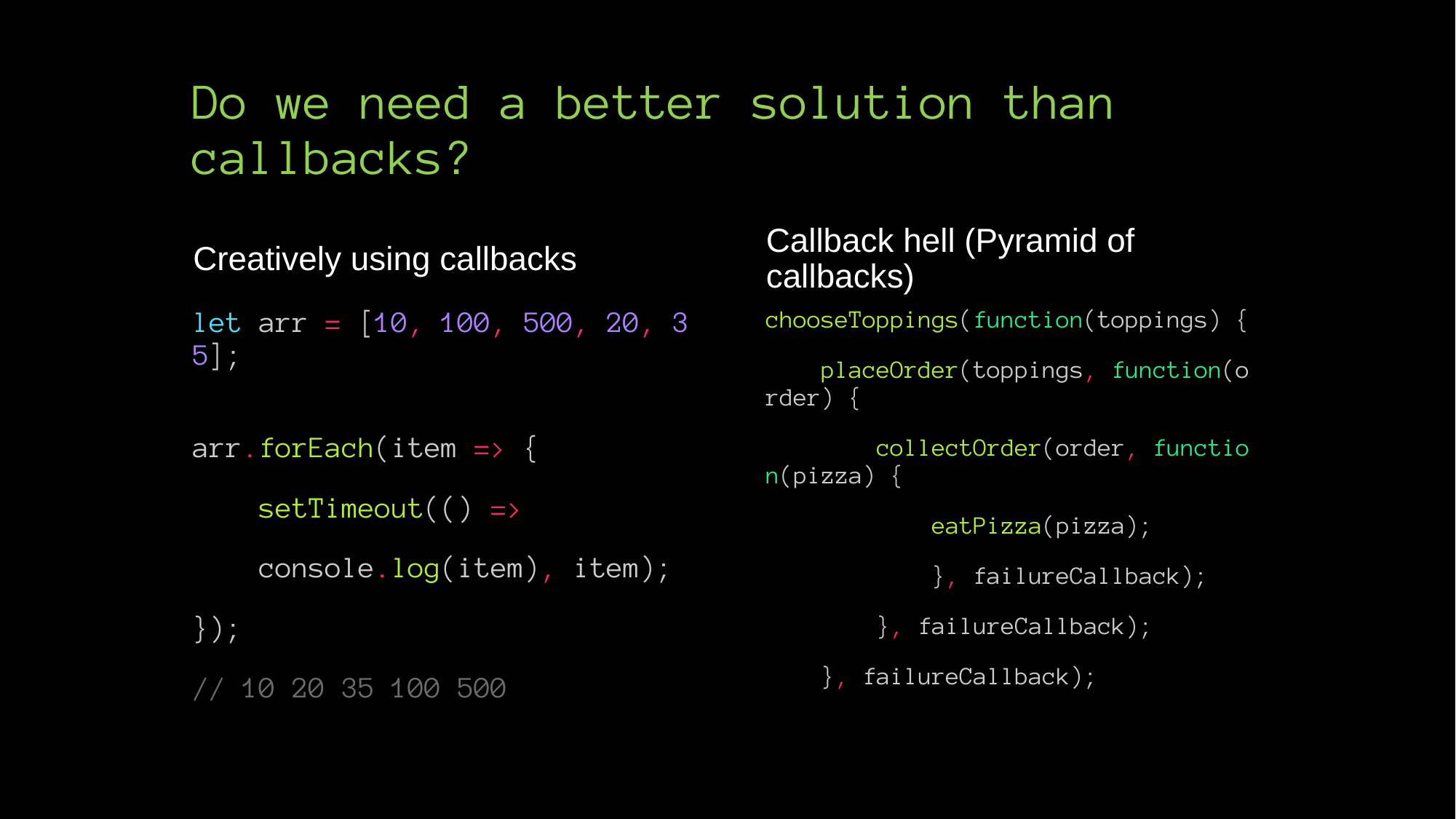

# Do we need a better solution than callbacks?
Creatively using callbacks
Callback hell (Pyramid of callbacks)
let arr = [10, 100, 500, 20, 35];
arr.forEach(item => {
    setTimeout(() =>
    console.log(item), item);
});
// 10 20 35 100 500

chooseToppings(function(toppings) {
    placeOrder(toppings, function(order) {
        collectOrder(order, function(pizza) {
            eatPizza(pizza);
            }, failureCallback);
        }, failureCallback);
    }, failureCallback);